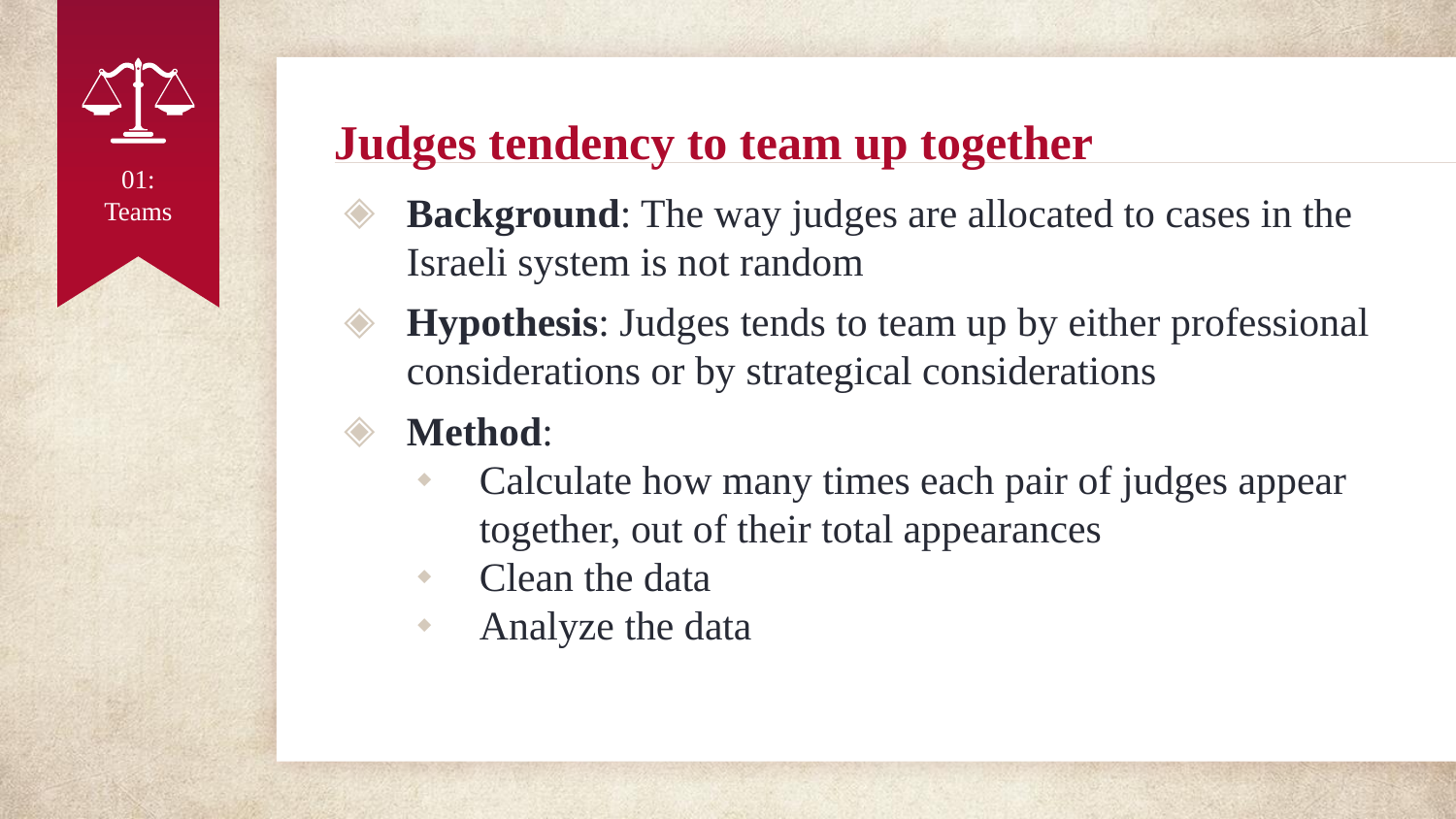

# Judges tendency to team up together
01:
Teams
Background: The way judges are allocated to cases in the Israeli system is not random
Hypothesis: Judges tends to team up by either professional considerations or by strategical considerations
Method:
Calculate how many times each pair of judges appear together, out of their total appearances
Clean the data
Analyze the data